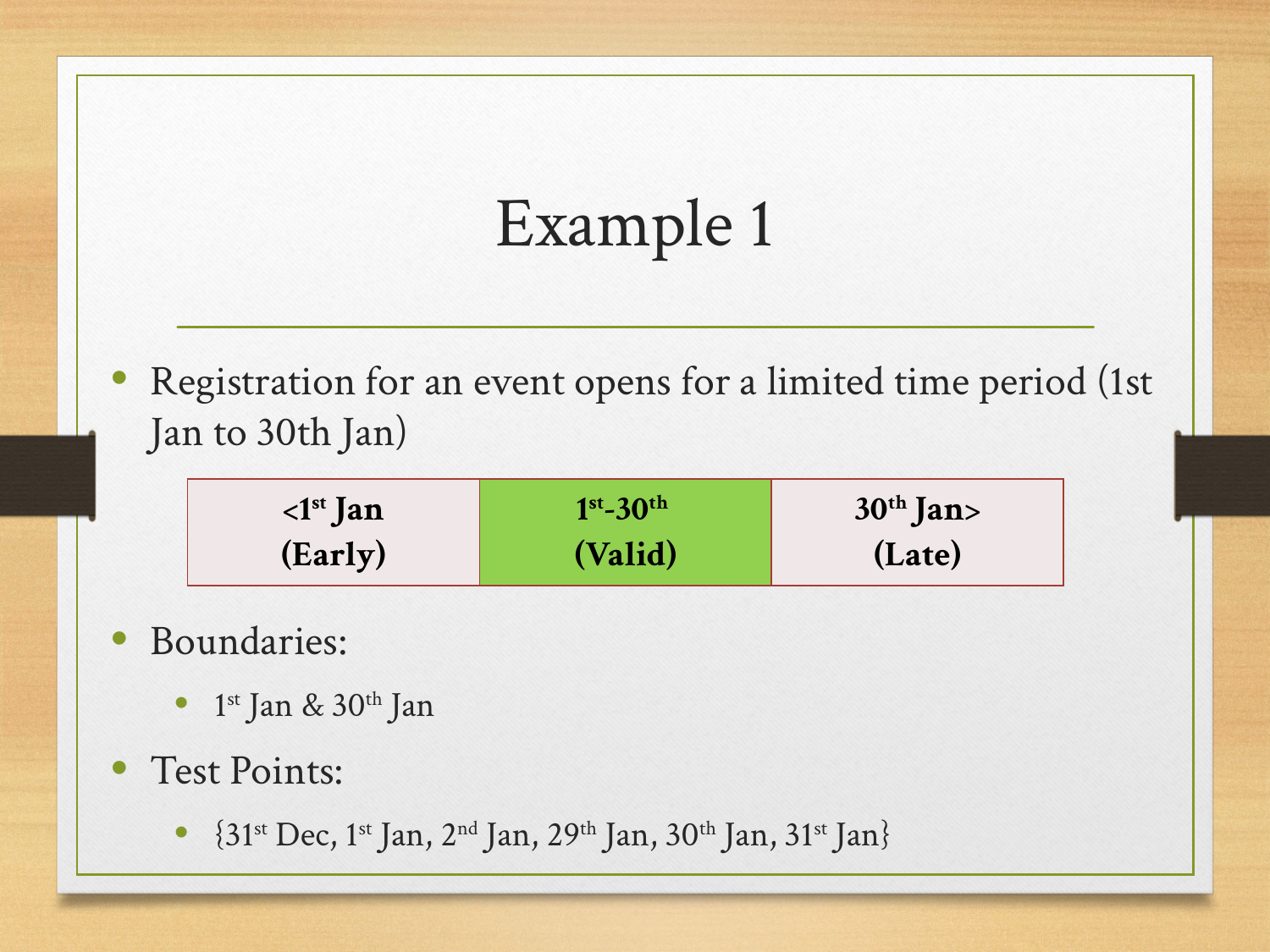

# Example 1
Registration for an event opens for a limited time period (1st Jan to 30th Jan)

Boundaries:
1st Jan & 30th Jan
Test Points:
{31st Dec, 1st Jan, 2nd Jan, 29th Jan, 30th Jan, 31st Jan}
| <1st Jan (Early) | 1st-30th (Valid) | 30th Jan> (Late) |
| --- | --- | --- |